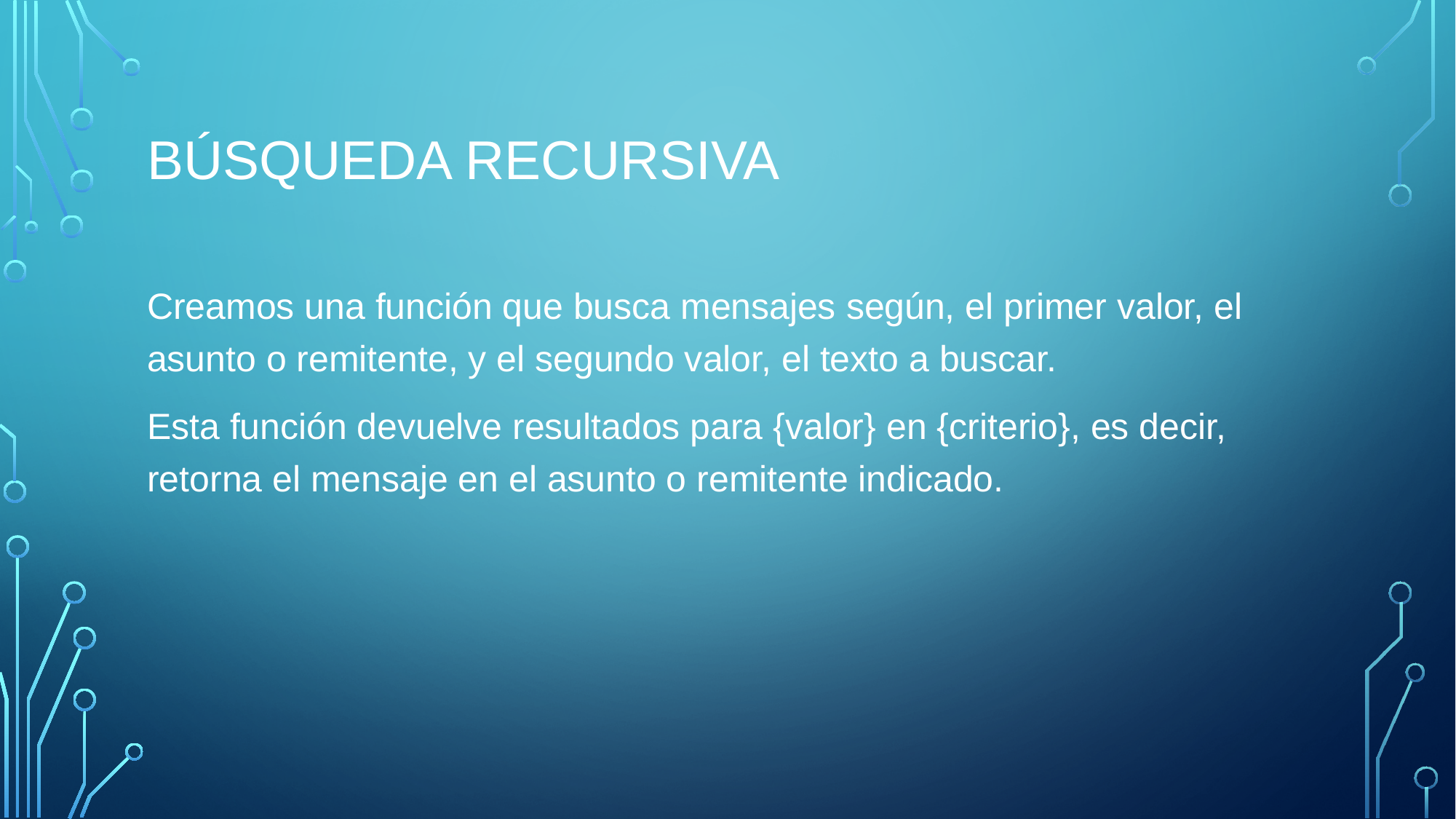

# Búsqueda recursiva
Creamos una función que busca mensajes según, el primer valor, el asunto o remitente, y el segundo valor, el texto a buscar.
Esta función devuelve resultados para {valor} en {criterio}, es decir, retorna el mensaje en el asunto o remitente indicado.